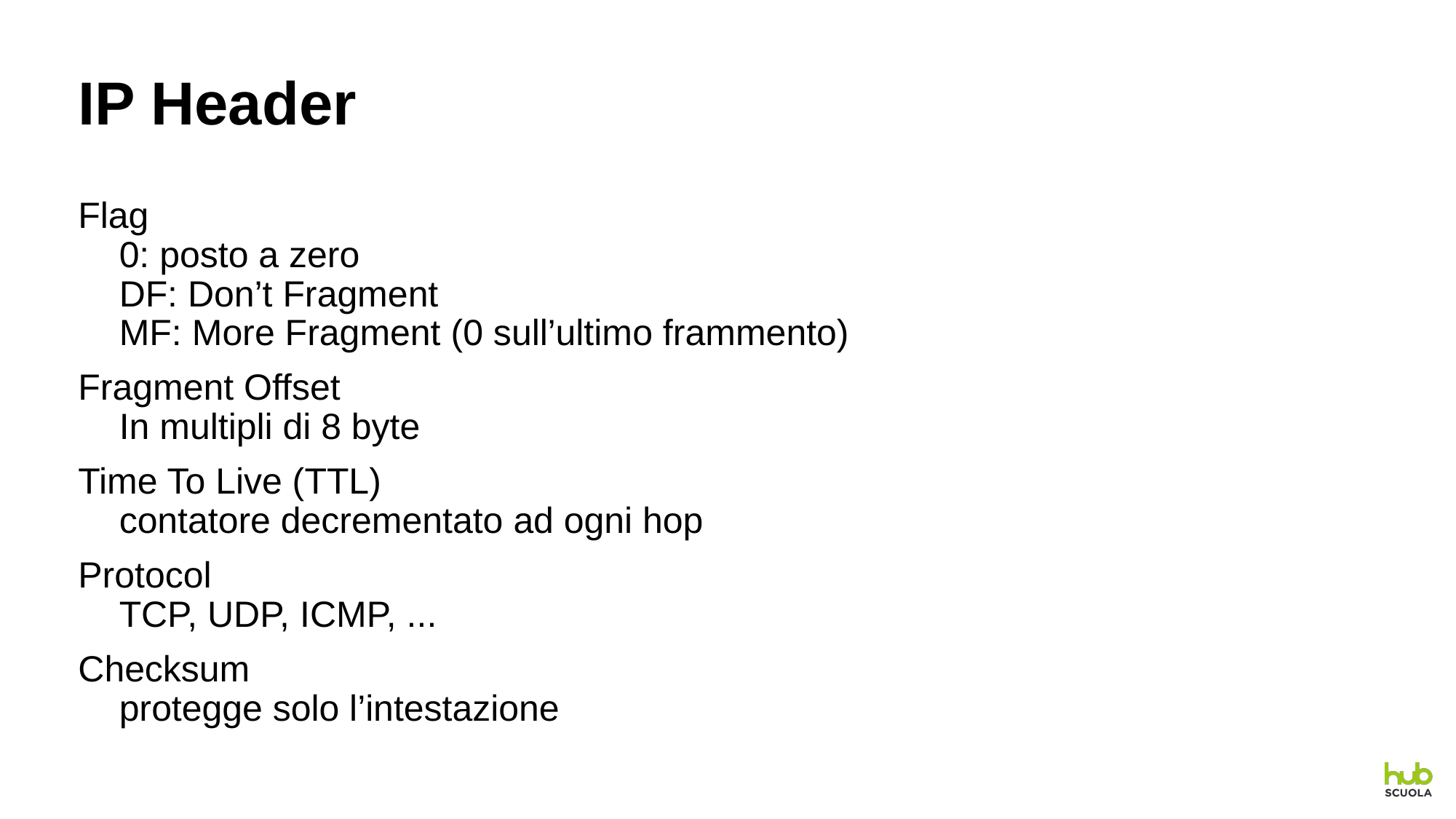

# IP Header
Flag
0: posto a zero
DF: Don’t Fragment
MF: More Fragment (0 sull’ultimo frammento)
Fragment Offset
In multipli di 8 byte
Time To Live (TTL)
contatore decrementato ad ogni hop
Protocol
TCP, UDP, ICMP, ...
Checksum
protegge solo l’intestazione